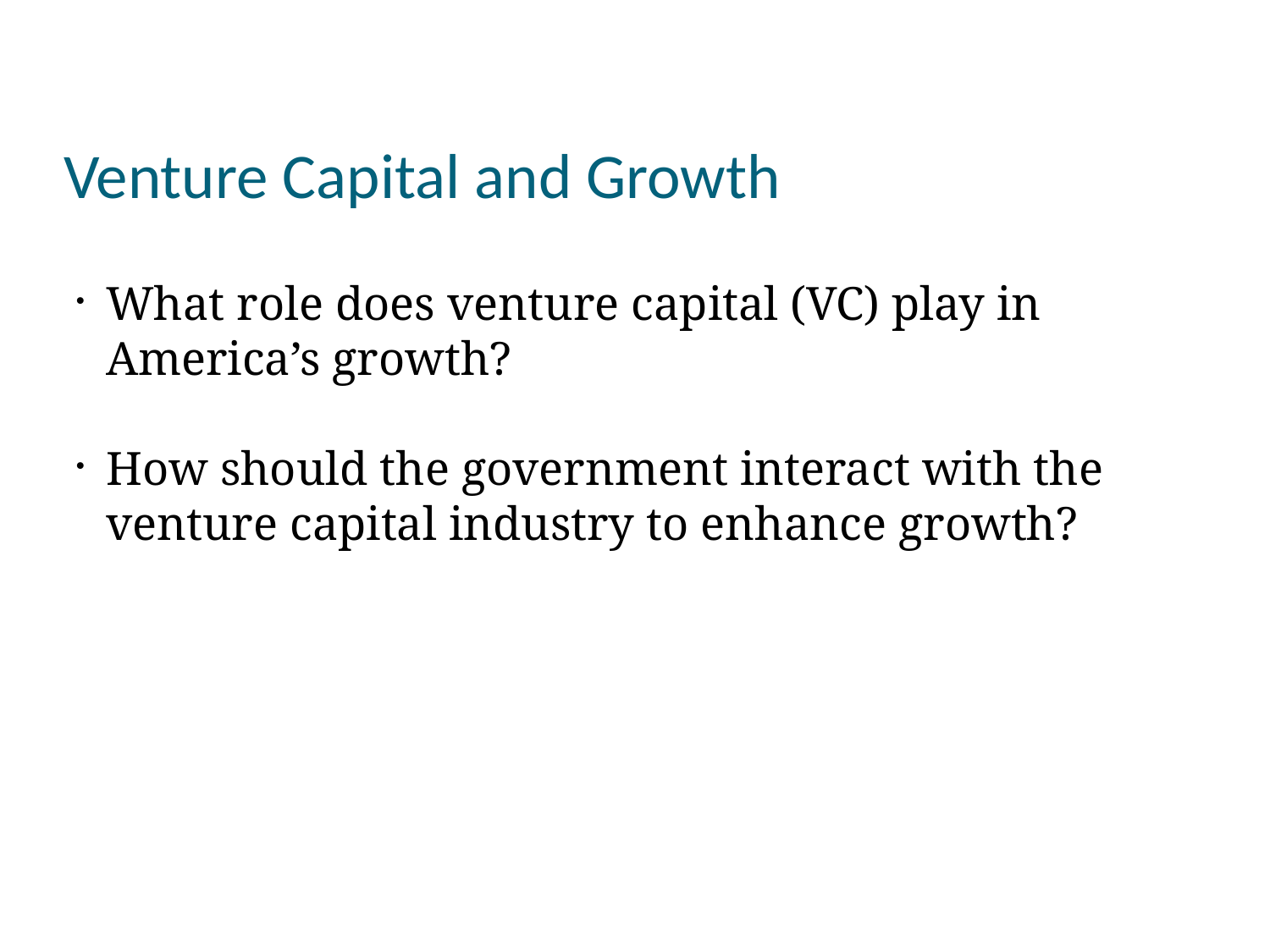

Venture Capital and Growth
What role does venture capital (VC) play in America’s growth?

How should the government interact with the venture capital industry to enhance growth?